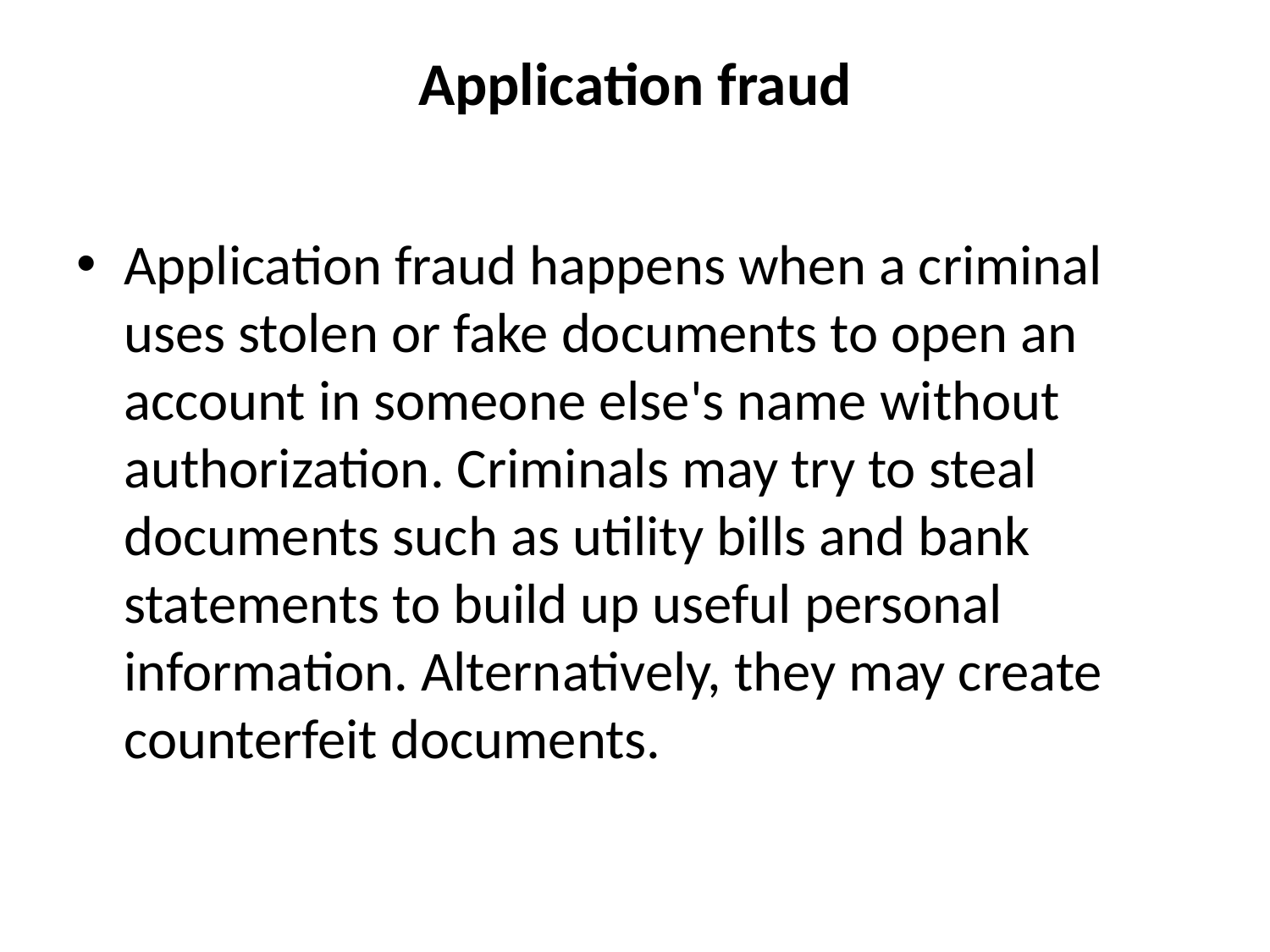

# Application fraud
Application fraud happens when a criminal uses stolen or fake documents to open an account in someone else's name without authorization. Criminals may try to steal documents such as utility bills and bank statements to build up useful personal information. Alternatively, they may create counterfeit documents.